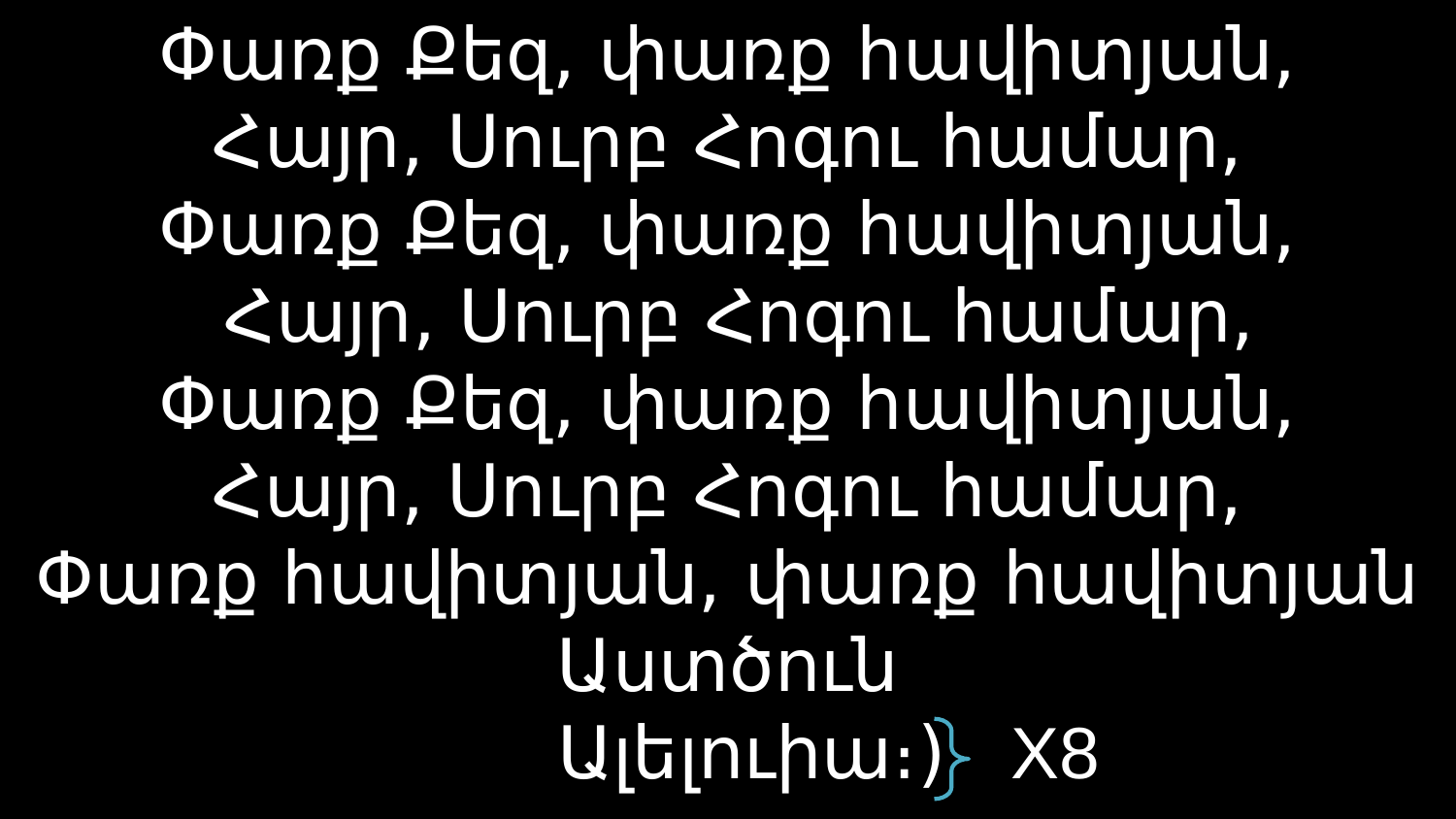

# Փառք Քեզ, փառք հավիտյան, Հայր, Սուրբ Հոգու համար, Փառք Քեզ, փառք հավիտյան, Հայր, Սուրբ Հոգու համար, Փառք Քեզ, փառք հավիտյան, Հայր, Սուրբ Հոգու համար, Փառք հավիտյան, փառք հավիտյան Աստծուն Ալելուիա։)   X8